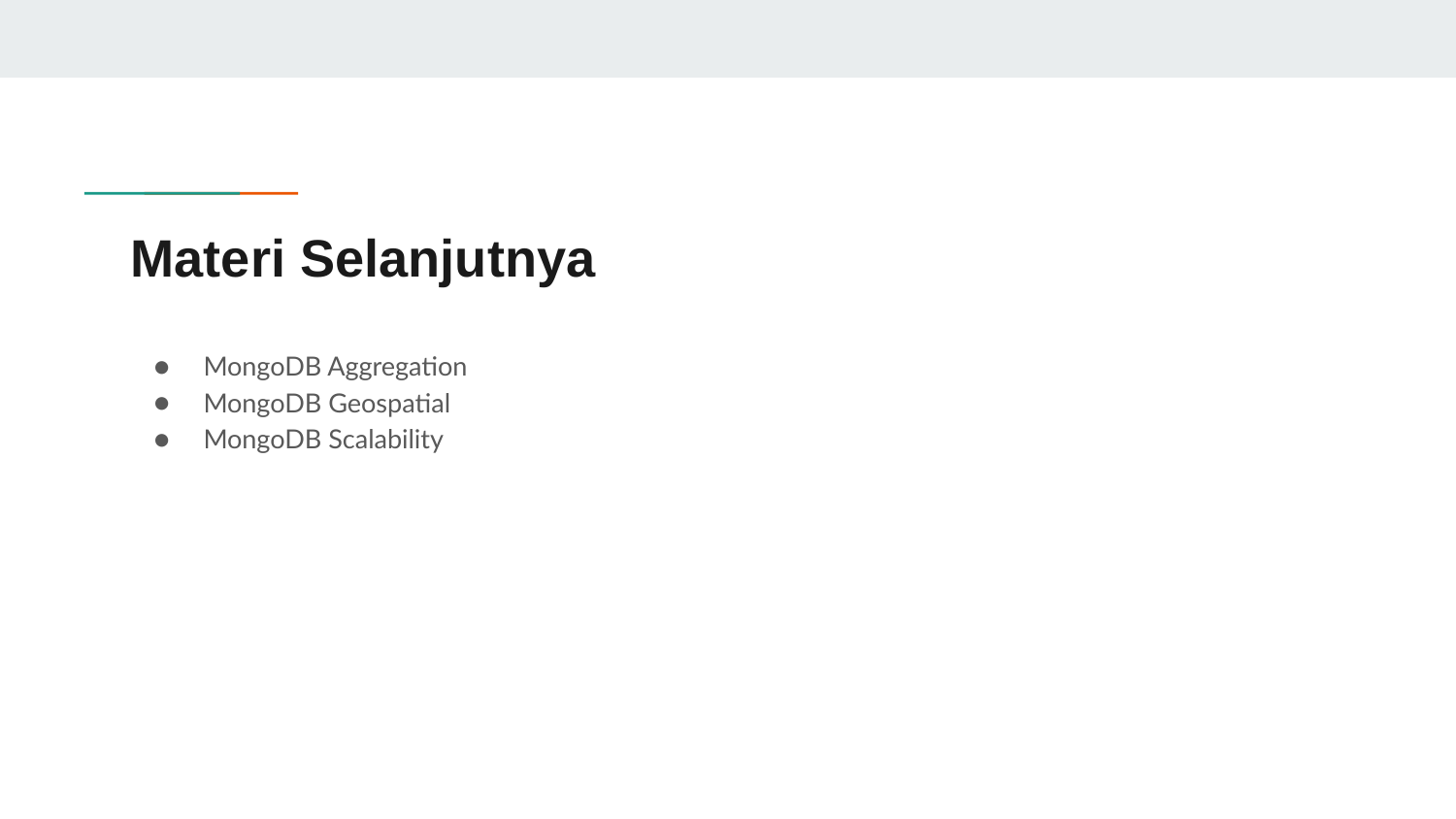

# Materi Selanjutnya
MongoDB Aggregation
MongoDB Geospatial
MongoDB Scalability